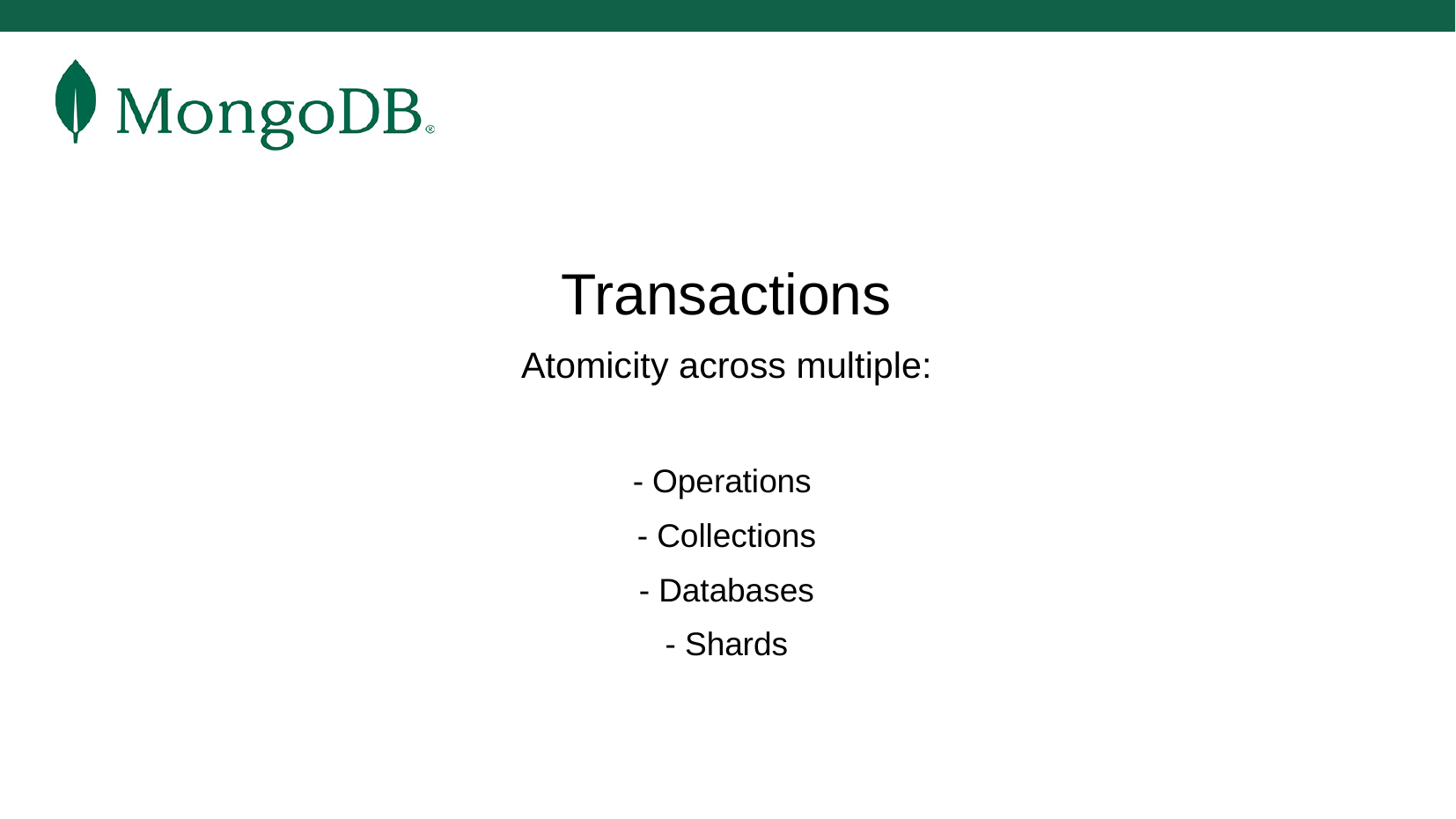

Transactions
Atomicity across multiple:

- Operations
- Collections
- Databases
- Shards